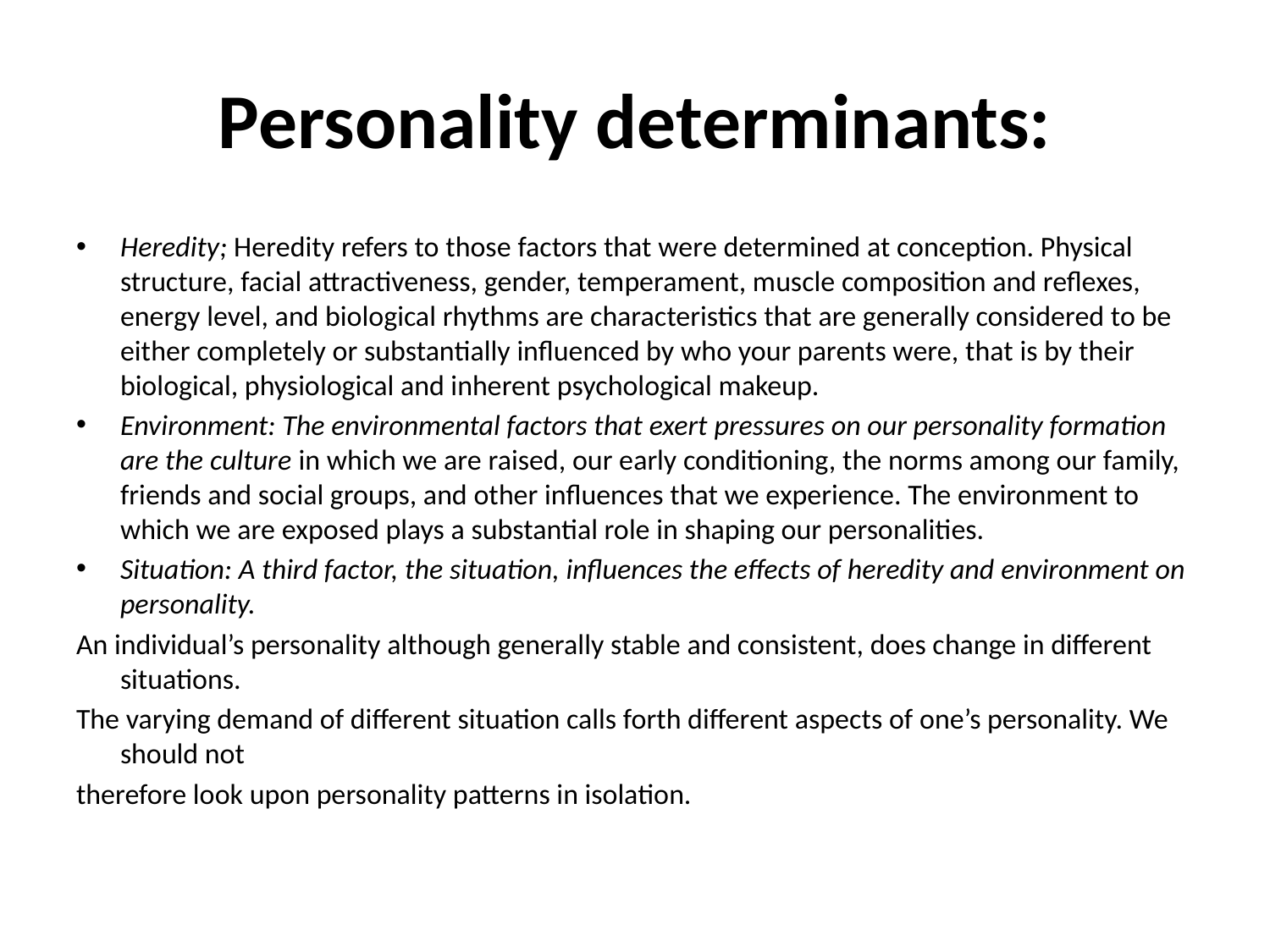

# Personality determinants:
Heredity; Heredity refers to those factors that were determined at conception. Physical structure, facial attractiveness, gender, temperament, muscle composition and reflexes, energy level, and biological rhythms are characteristics that are generally considered to be either completely or substantially influenced by who your parents were, that is by their biological, physiological and inherent psychological makeup.
Environment: The environmental factors that exert pressures on our personality formation are the culture in which we are raised, our early conditioning, the norms among our family, friends and social groups, and other influences that we experience. The environment to which we are exposed plays a substantial role in shaping our personalities.
Situation: A third factor, the situation, influences the effects of heredity and environment on personality.
An individual’s personality although generally stable and consistent, does change in different situations.
The varying demand of different situation calls forth different aspects of one’s personality. We should not
therefore look upon personality patterns in isolation.